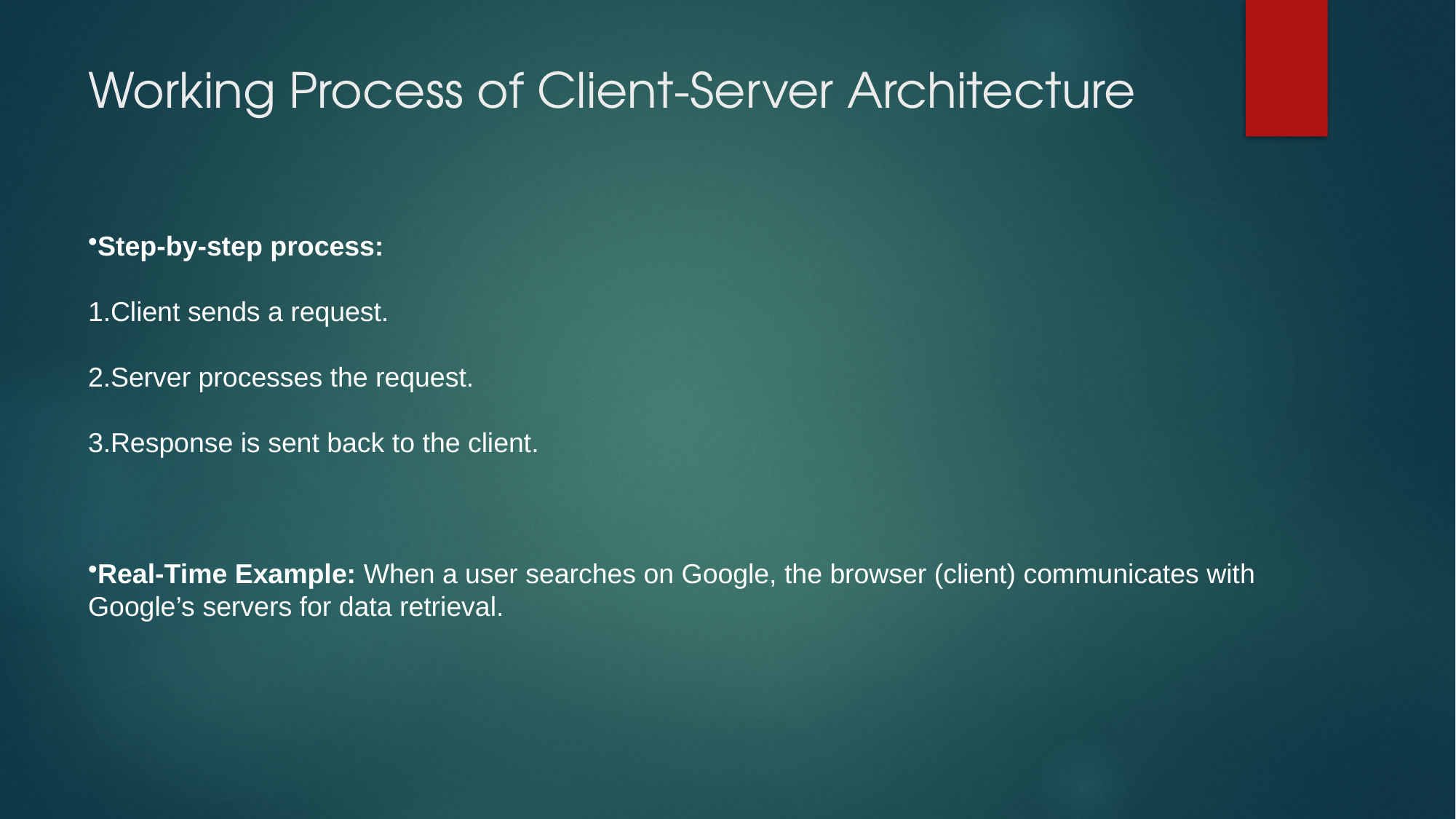

# Working Process of Client-Server Architecture
Step-by-step process:

Client sends a request.

Server processes the request.

Response is sent back to the client.

Real-Time Example: When a user searches on Google, the browser (client) communicates with Google’s servers for data retrieval.